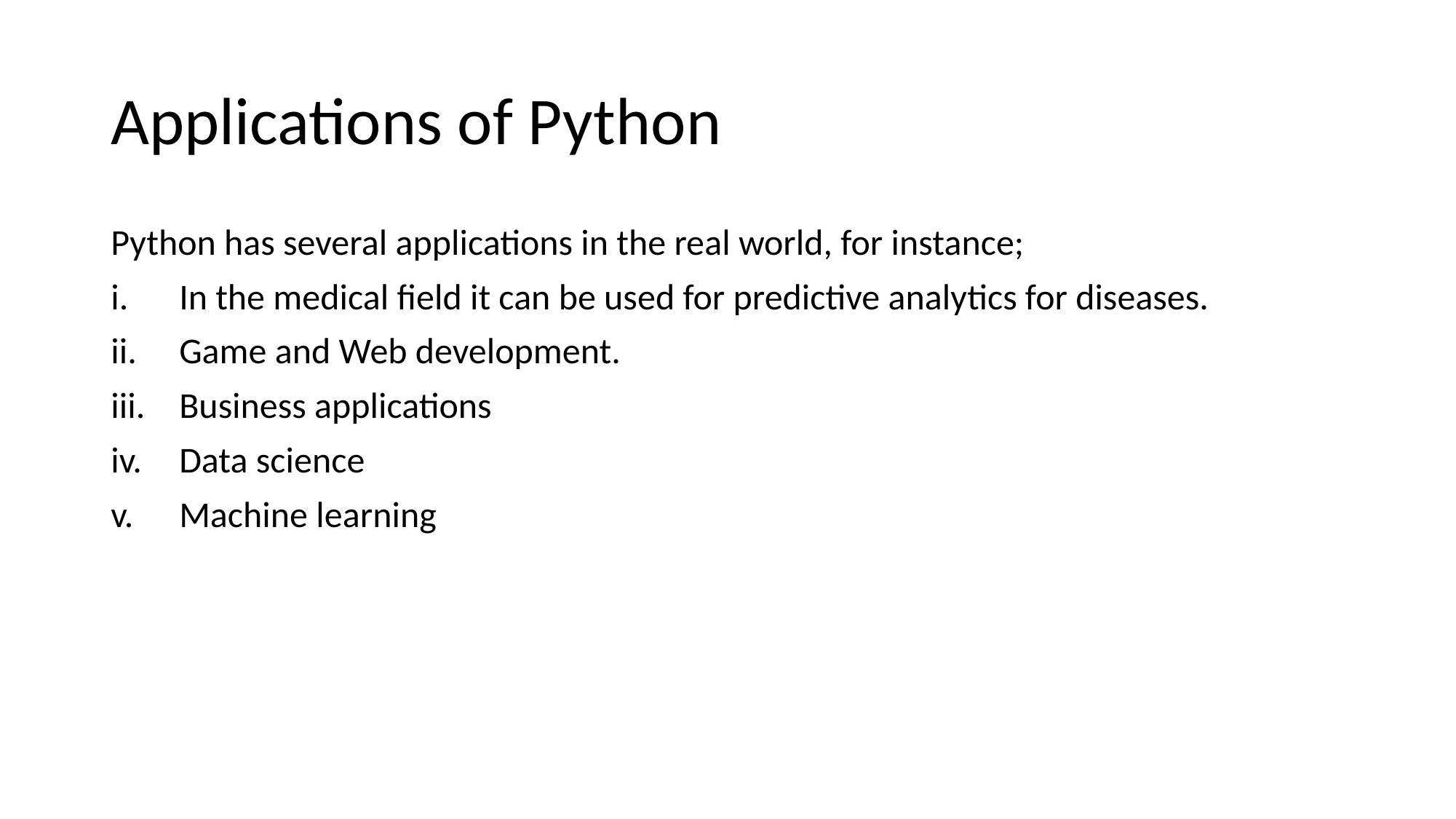

# Applications of Python
Python has several applications in the real world, for instance;
In the medical field it can be used for predictive analytics for diseases.
Game and Web development.
Business applications
Data science
Machine learning